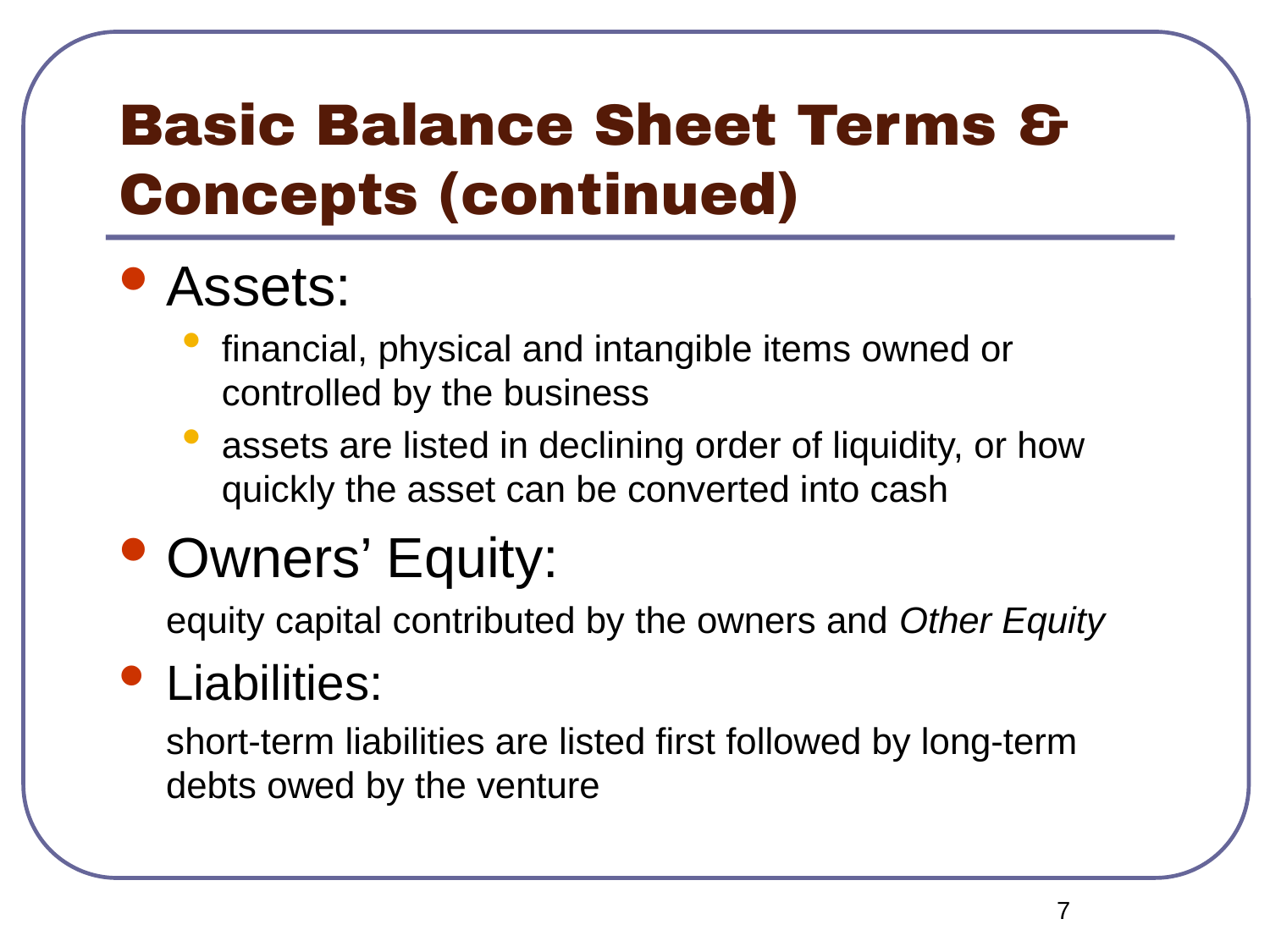

# Basic Balance Sheet Terms & Concepts (continued)
Assets:
financial, physical and intangible items owned or controlled by the business
assets are listed in declining order of liquidity, or how quickly the asset can be converted into cash
Owners’ Equity:
	equity capital contributed by the owners and Other Equity
Liabilities:
	short-term liabilities are listed first followed by long-term debts owed by the venture
7